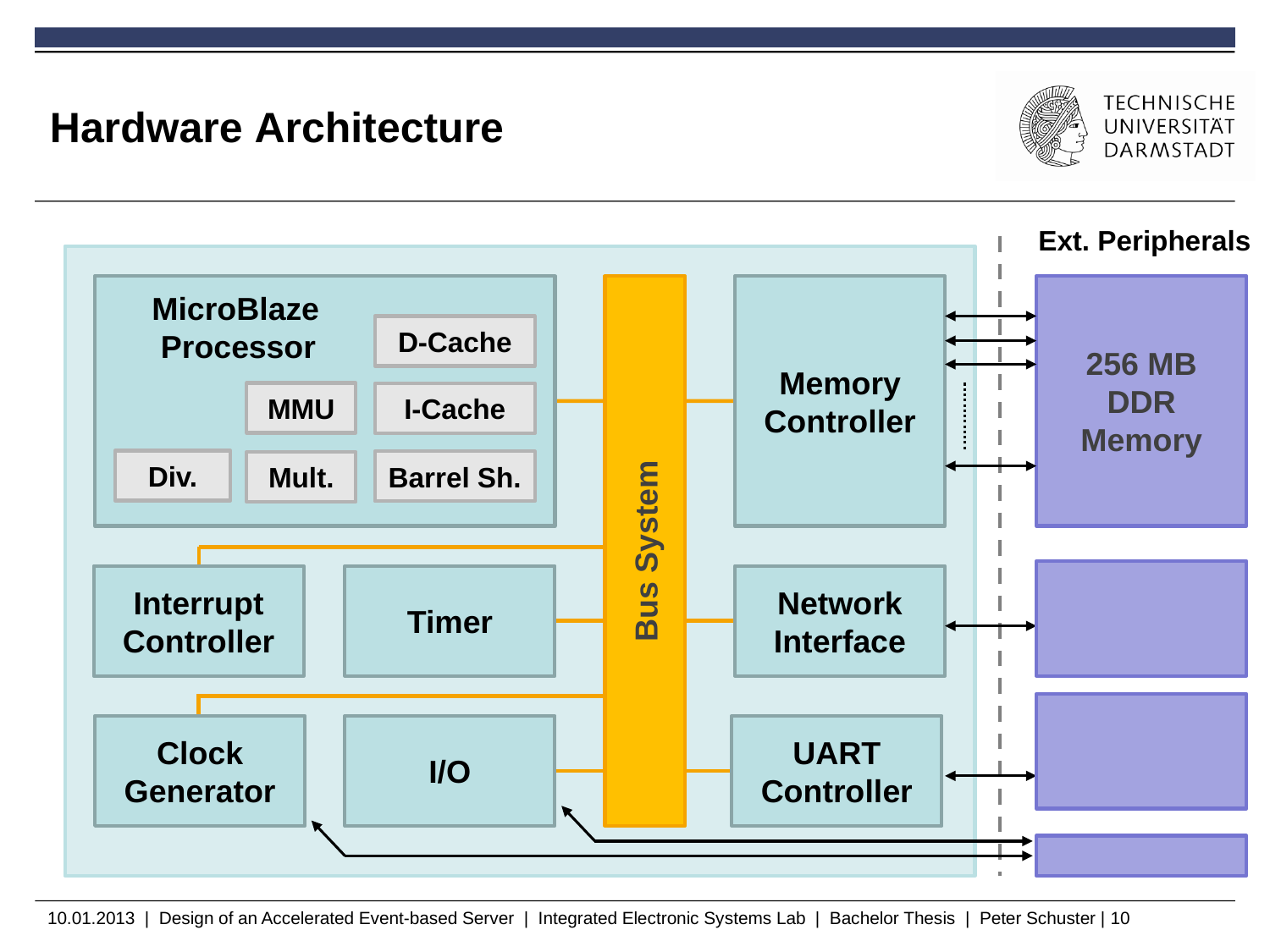

# Hardware Architecture
Ext. Peripherals

     MicroBlaze
      Processor
Bus System
Memory Controller
256 MB DDR Memory

Interrupt
Controller
Timer
Network Interface

Clock
Generator
I/O
UART Controller

D-Cache
MMU
I-Cache
Div.
Barrel Sh.
Mult.